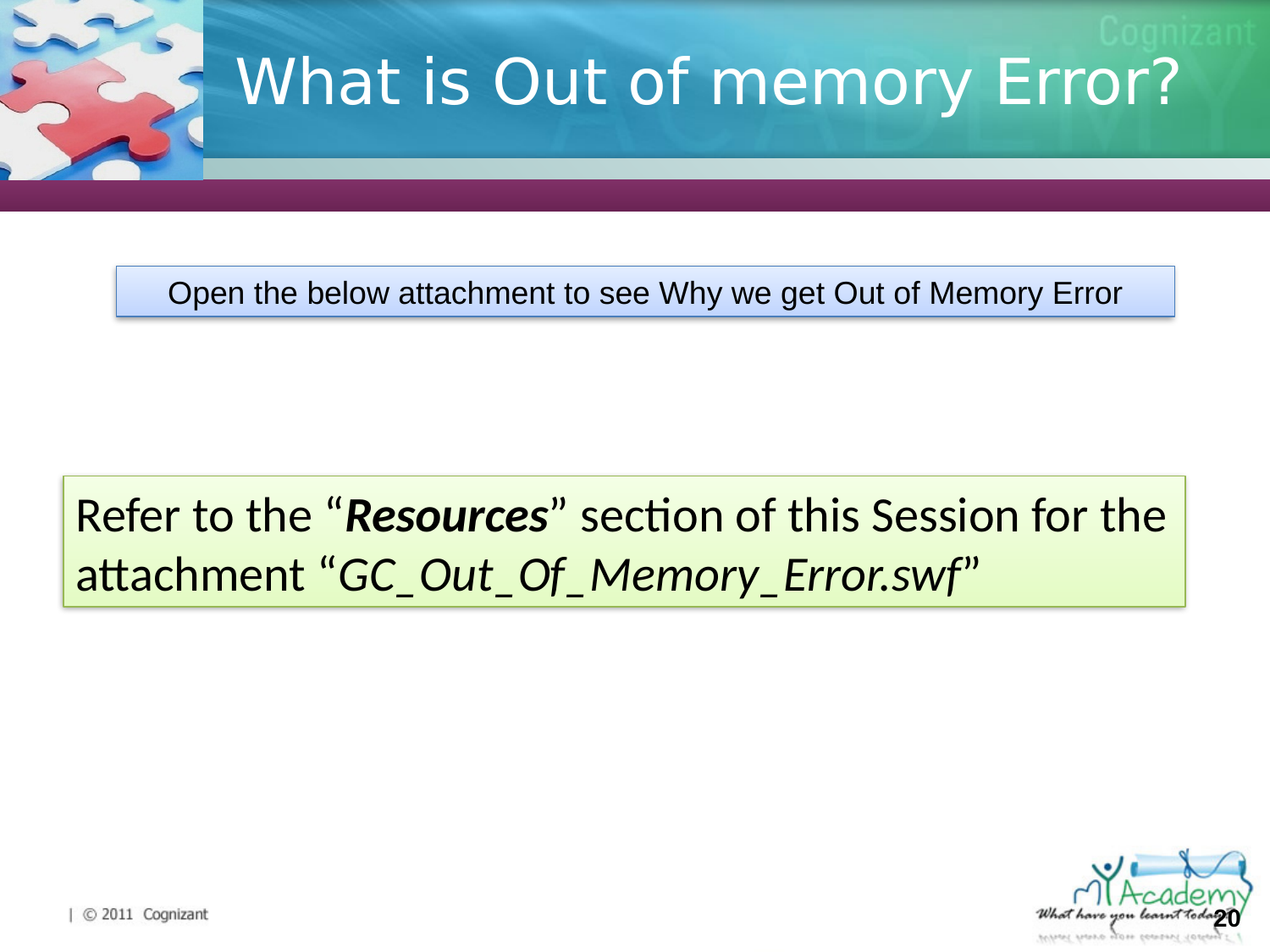

# What is Out of memory Error?
Open the below attachment to see Why we get Out of Memory Error
Refer to the “Resources” section of this Session for the attachment “GC_Out_Of_Memory_Error.swf”
20